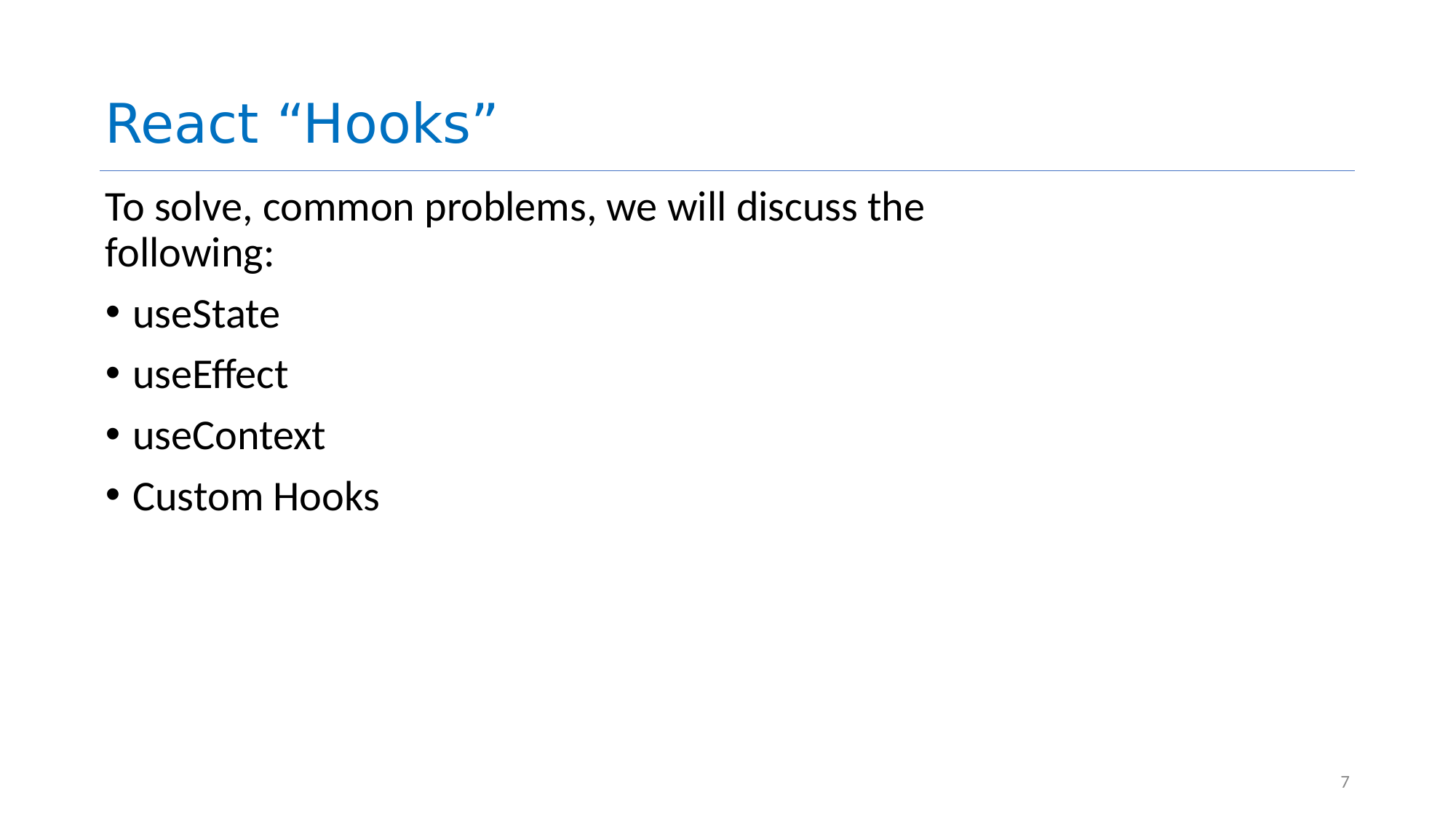

# React “Hooks”
To solve, common problems, we will discuss the following:
useState
useEffect
useContext
Custom Hooks

7